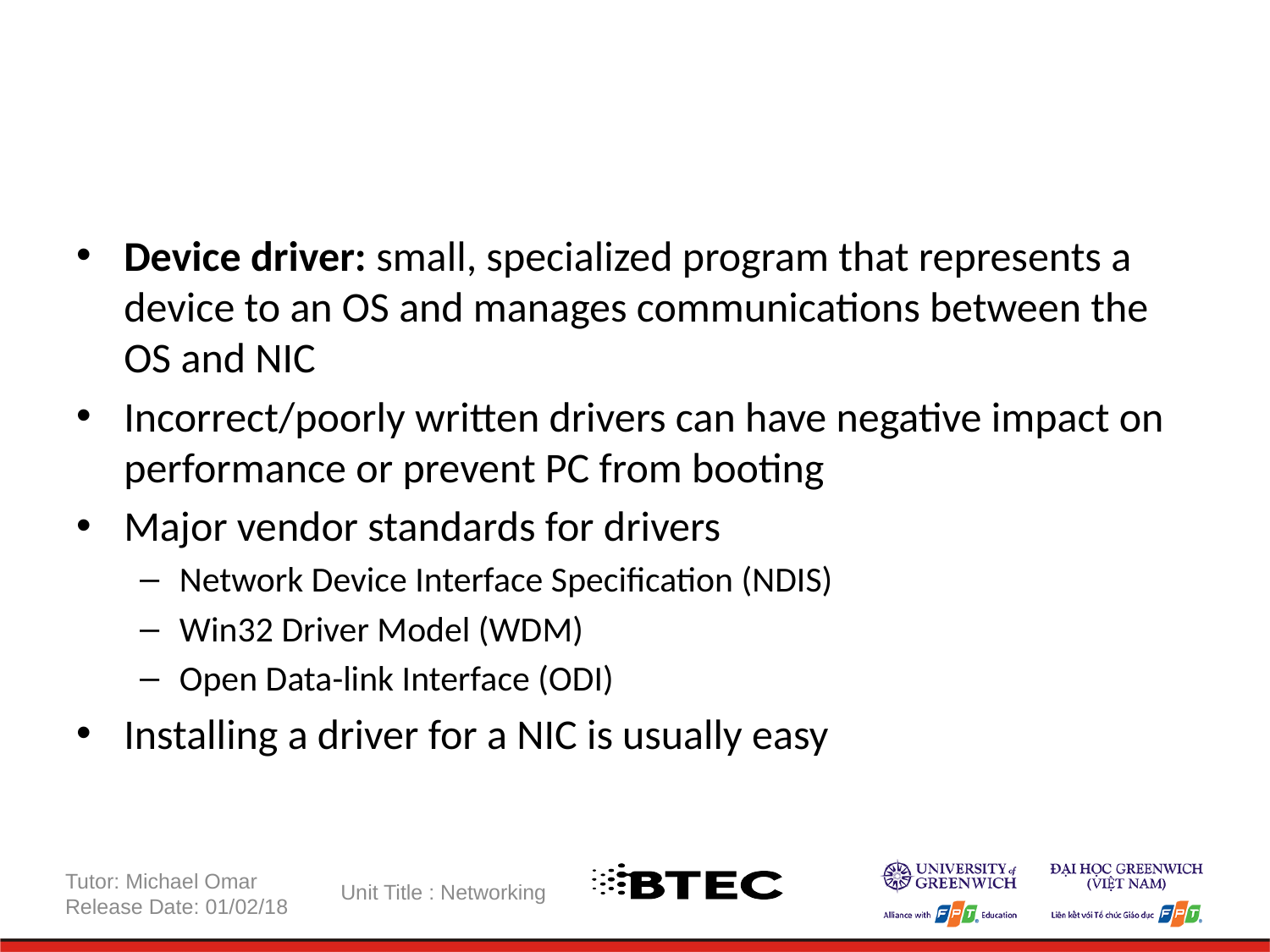

Device driver: small, specialized program that represents a device to an OS and manages communications between the OS and NIC
Incorrect/poorly written drivers can have negative impact on performance or prevent PC from booting
Major vendor standards for drivers
Network Device Interface Specification (NDIS)
Win32 Driver Model (WDM)
Open Data-link Interface (ODI)
Installing a driver for a NIC is usually easy